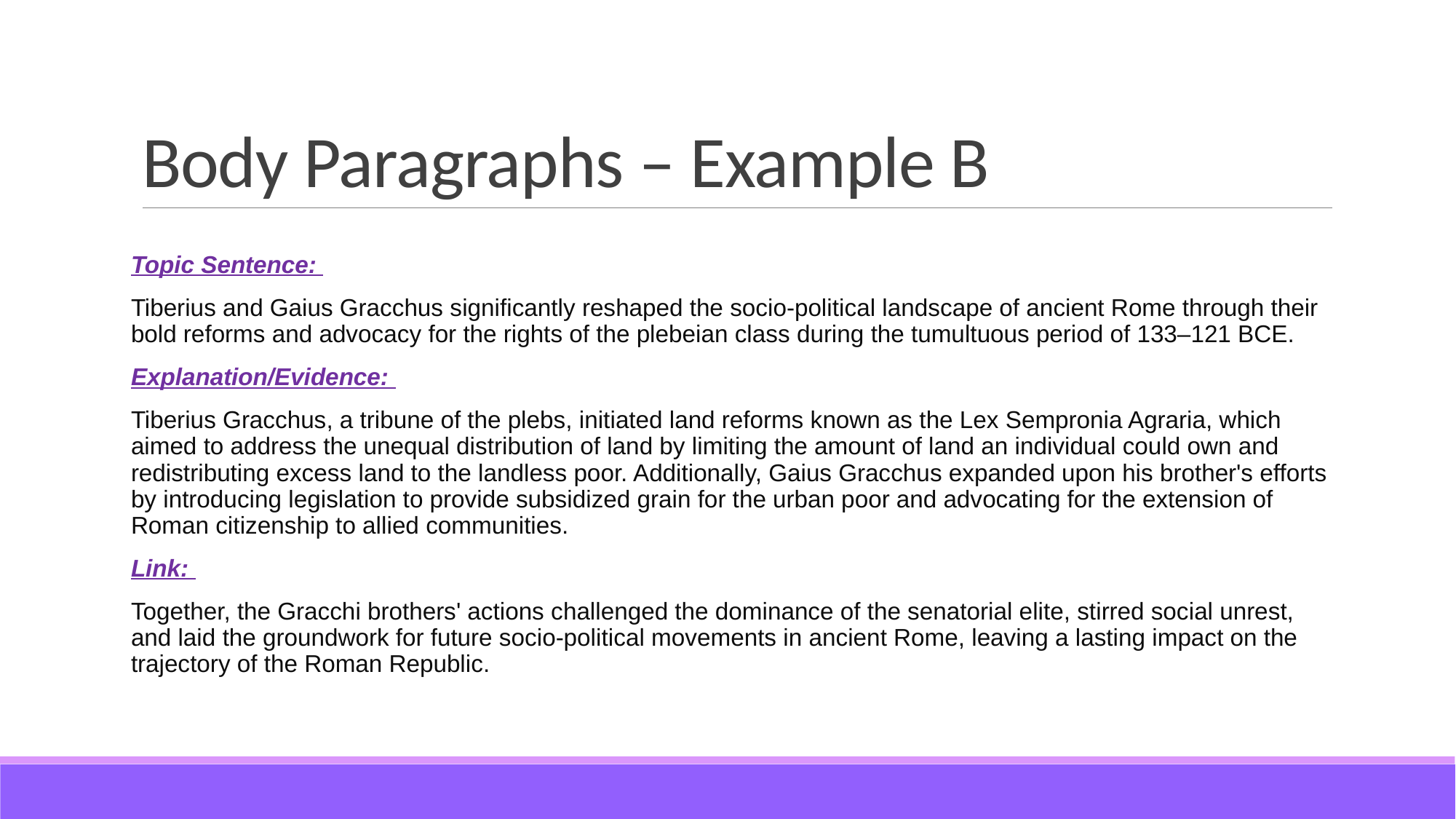

# Body Paragraphs – Example B
Topic Sentence:
Tiberius and Gaius Gracchus significantly reshaped the socio-political landscape of ancient Rome through their bold reforms and advocacy for the rights of the plebeian class during the tumultuous period of 133–121 BCE.
Explanation/Evidence:
Tiberius Gracchus, a tribune of the plebs, initiated land reforms known as the Lex Sempronia Agraria, which aimed to address the unequal distribution of land by limiting the amount of land an individual could own and redistributing excess land to the landless poor. Additionally, Gaius Gracchus expanded upon his brother's efforts by introducing legislation to provide subsidized grain for the urban poor and advocating for the extension of Roman citizenship to allied communities.
Link:
Together, the Gracchi brothers' actions challenged the dominance of the senatorial elite, stirred social unrest, and laid the groundwork for future socio-political movements in ancient Rome, leaving a lasting impact on the trajectory of the Roman Republic.